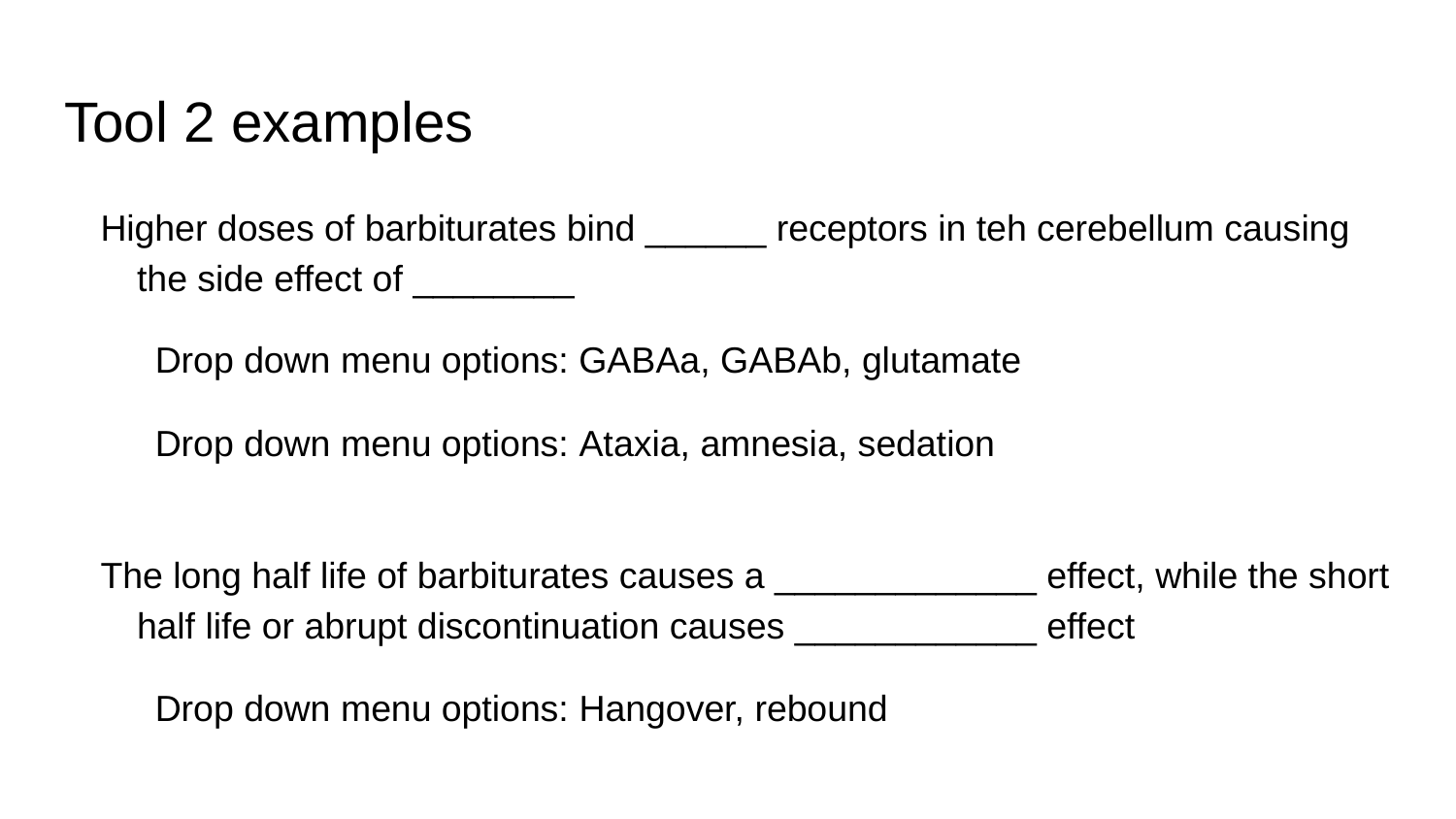

# Tool 2 examples
Higher doses of barbiturates bind ______ receptors in teh cerebellum causing the side effect of ________
Drop down menu options: GABAa, GABAb, glutamate
Drop down menu options: Ataxia, amnesia, sedation
The long half life of barbiturates causes a _____________ effect, while the short half life or abrupt discontinuation causes ____________ effect
Drop down menu options: Hangover, rebound